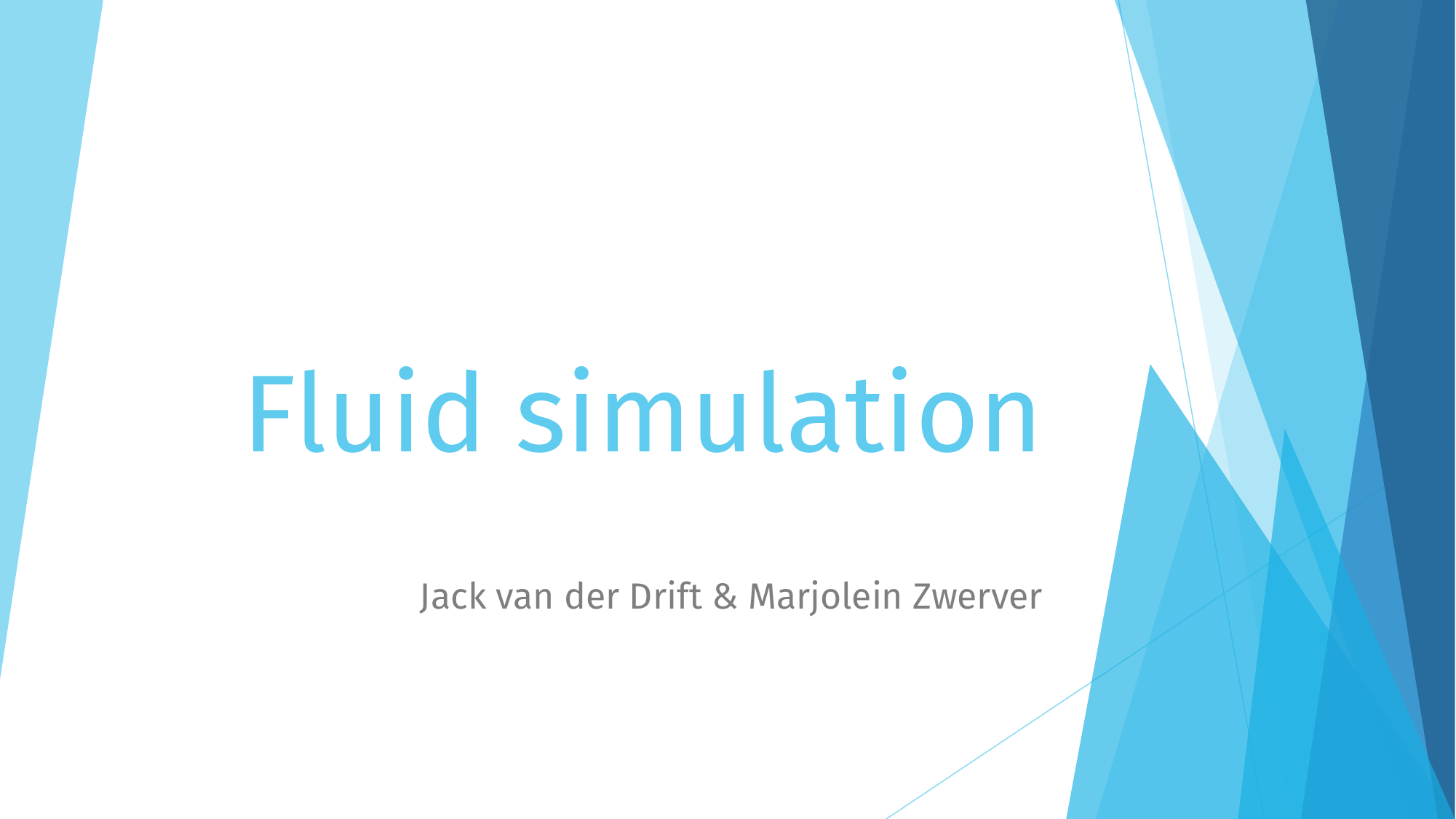

# Fluid simulation

Jack van der Drift & Marjolein Zwerver